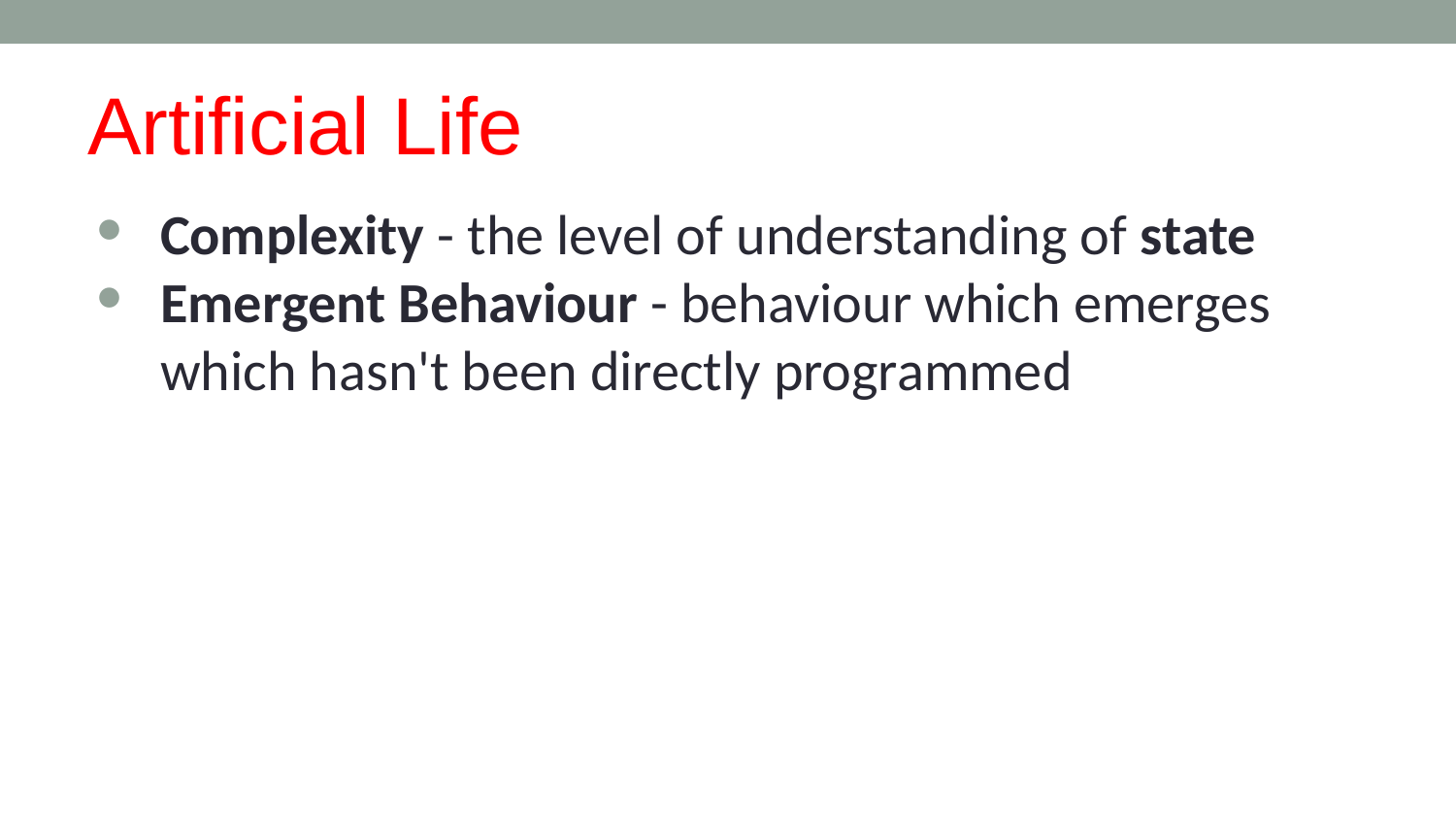

# Artificial Life
Complexity - the level of understanding of state
Emergent Behaviour - behaviour which emerges which hasn't been directly programmed